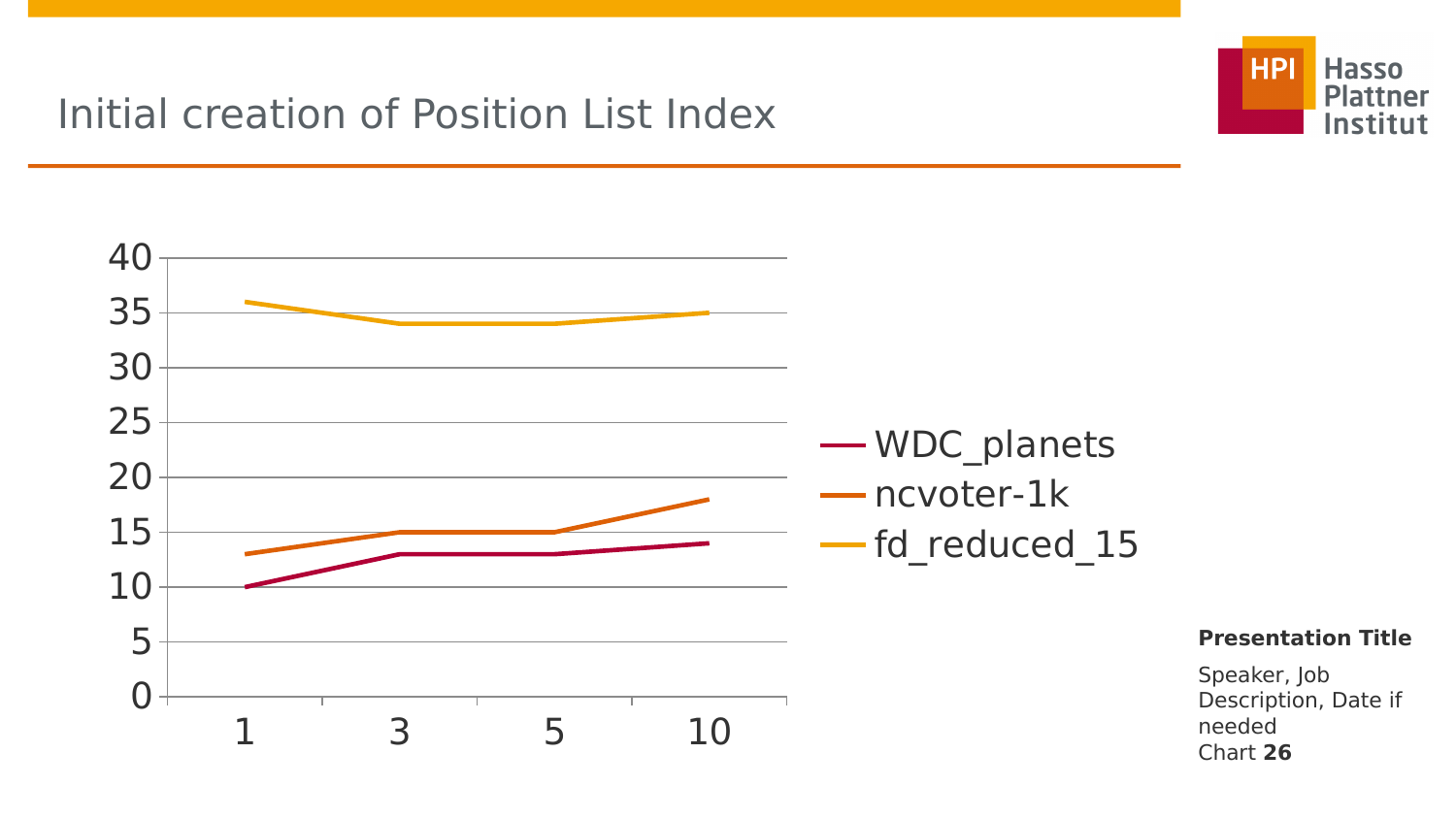

# Initial creation of Position List Index

### Chart

| Category | WDC_planets | ncvoter-1k | fd_reduced_15 |
|---|---|---|---|
| 1 | 10.0 | 13.0 | 36.0 |
| 3 | 13.0 | 15.0 | 34.0 |
| 5 | 13.0 | 15.0 | 34.0 |
| 10 | 14.0 | 18.0 | 35.0 |
Presentation Title
Speaker, Job Description, Date if needed
Chart 26